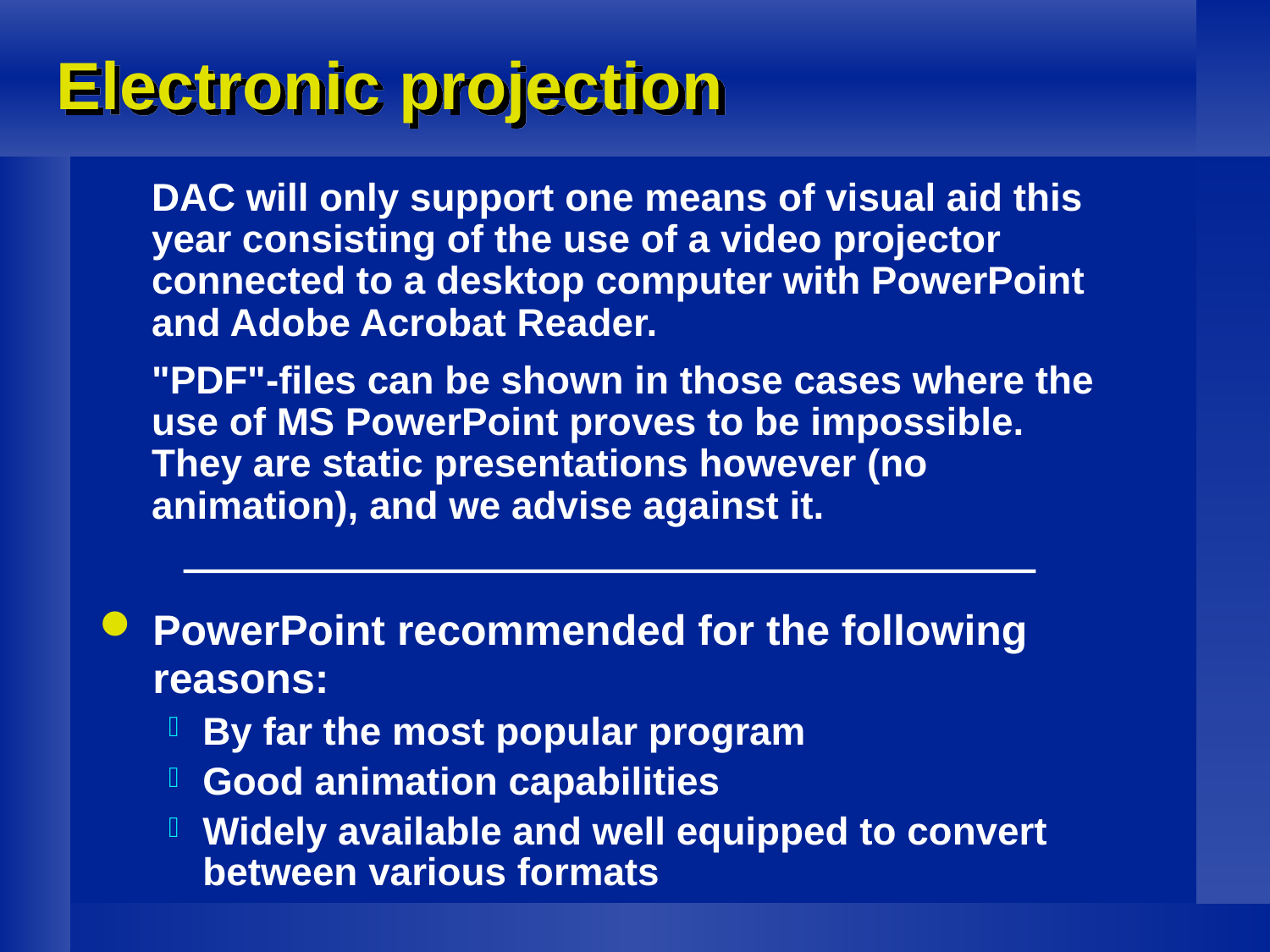

# Electronic projection
DAC will only support one means of visual aid this year consisting of the use of a video projector connected to a desktop computer with PowerPoint and Adobe Acrobat Reader.
"PDF"-files can be shown in those cases where the use of MS PowerPoint proves to be impossible.
They are static presentations however (no animation), and we advise against it.

PowerPoint recommended for the following reasons:
By far the most popular program
Good animation capabilities
Widely available and well equipped to convert between various formats